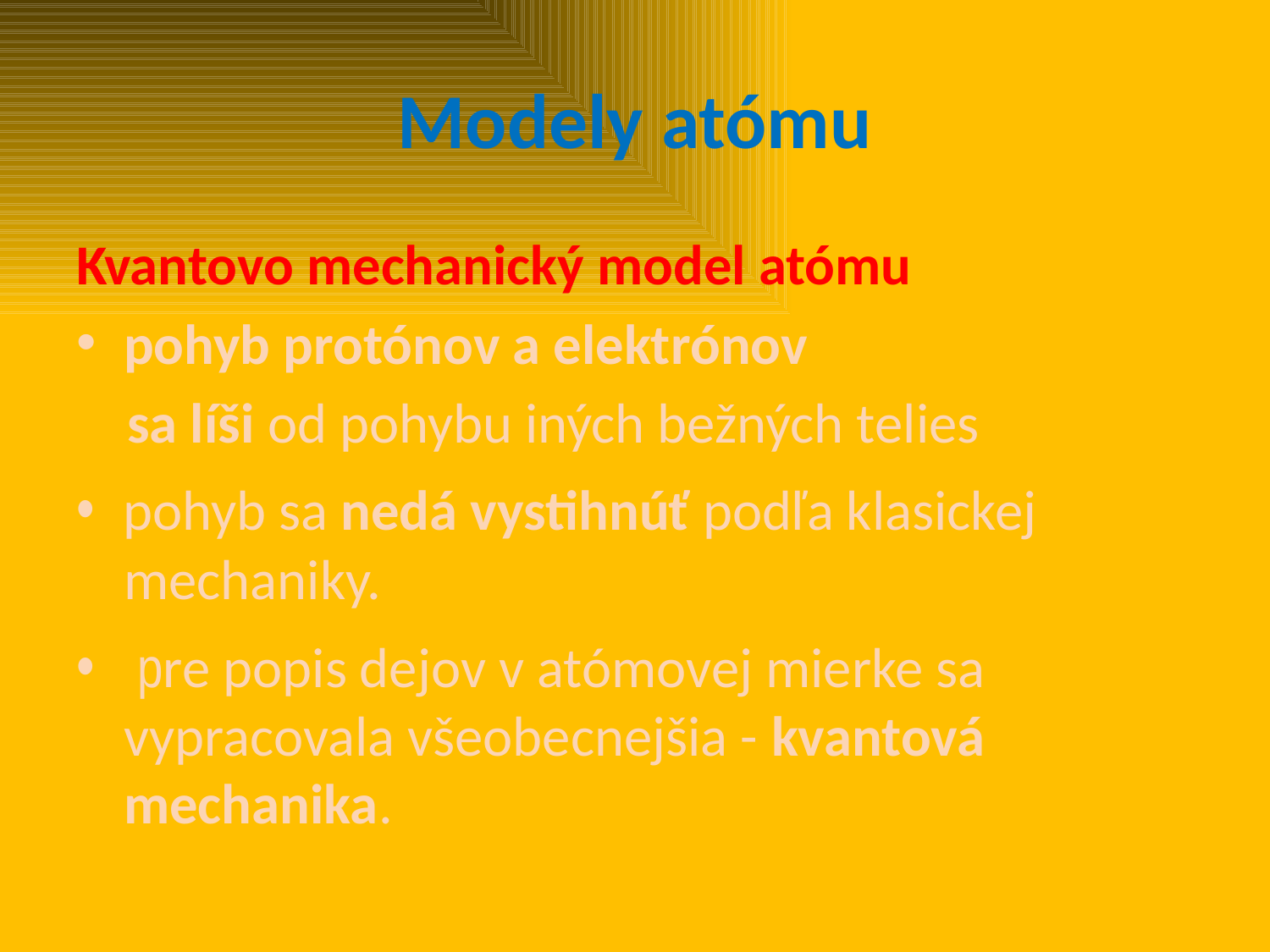

# Modely atómu
Kvantovo mechanický model atómu
pohyb protónov a elektrónov
    sa líši od pohybu iných bežných telies
•  pohyb sa nedá vystihnúť podľa klasickej mechaniky.
•   pre popis dejov v atómovej mierke sa vypracovala všeobecnejšia - kvantová mechanika.